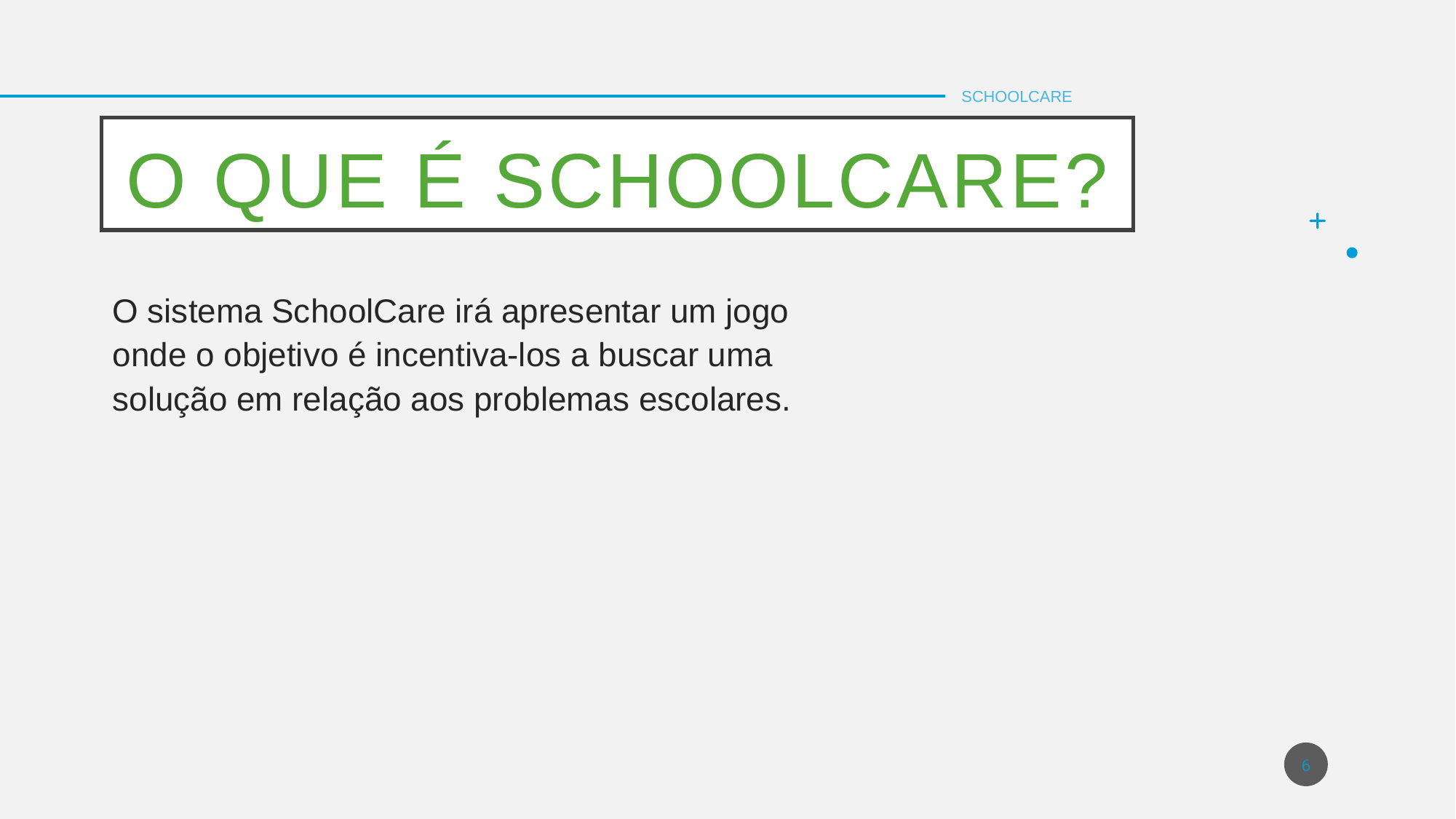

SCHOOLCARE
# O que é SchoolCare?
O sistema SchoolCare irá apresentar um jogo onde o objetivo é incentiva-los a buscar uma solução em relação aos problemas escolares.

6